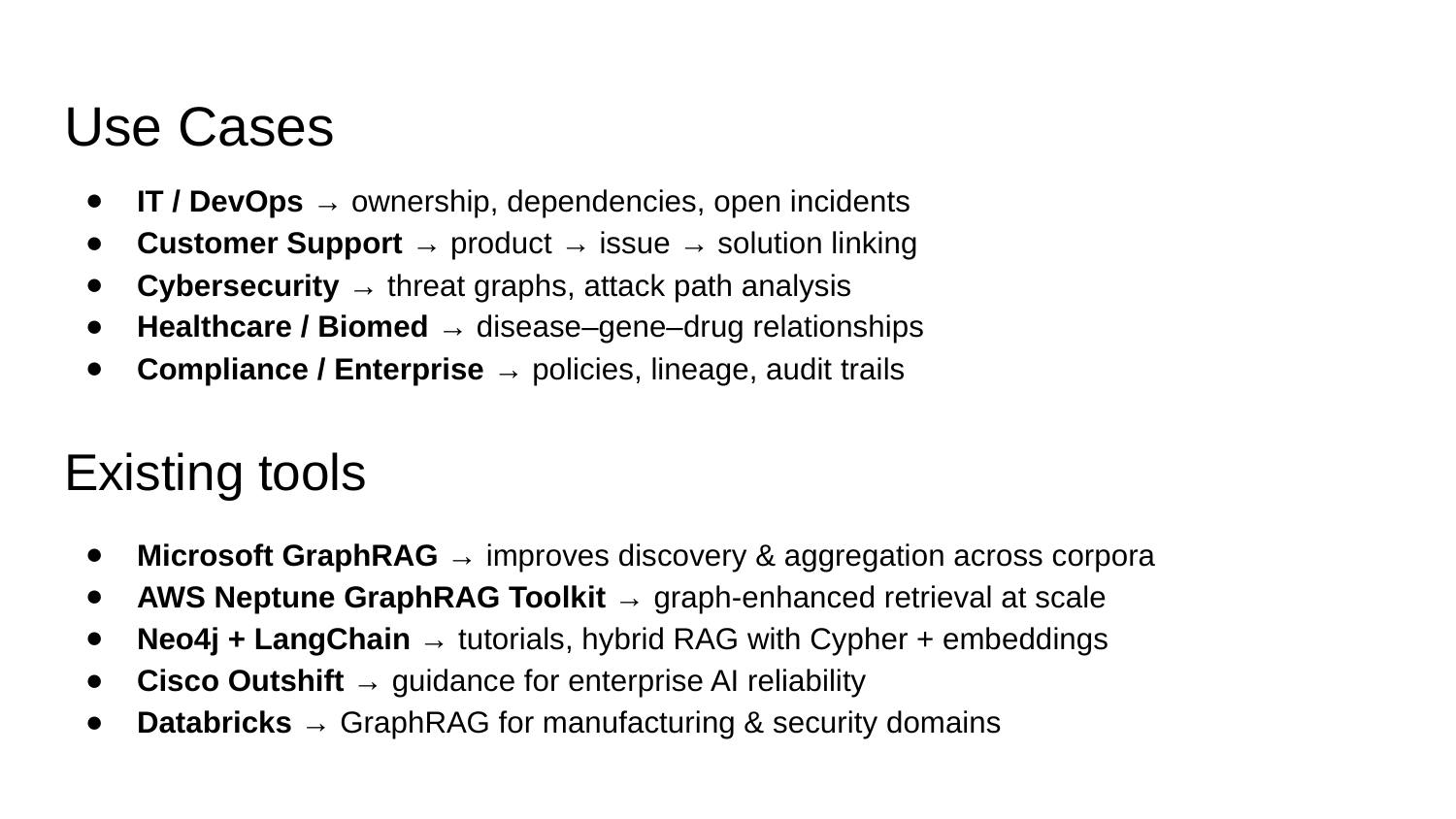

# Use Cases
IT / DevOps → ownership, dependencies, open incidents
Customer Support → product → issue → solution linking
Cybersecurity → threat graphs, attack path analysis
Healthcare / Biomed → disease–gene–drug relationships
Compliance / Enterprise → policies, lineage, audit trails
Existing tools
Microsoft GraphRAG → improves discovery & aggregation across corpora
AWS Neptune GraphRAG Toolkit → graph-enhanced retrieval at scale
Neo4j + LangChain → tutorials, hybrid RAG with Cypher + embeddings
Cisco Outshift → guidance for enterprise AI reliability
Databricks → GraphRAG for manufacturing & security domains